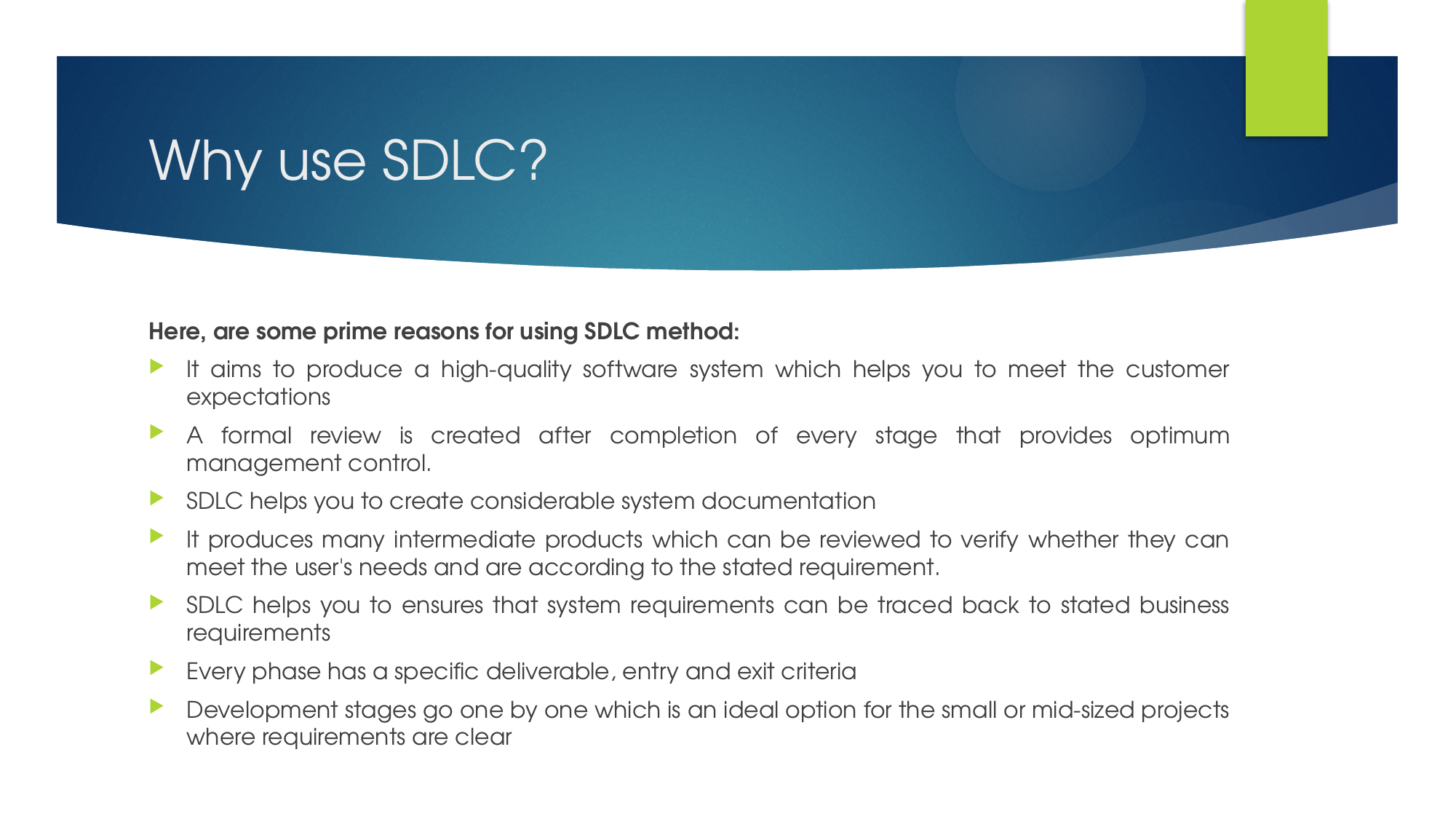

# Why use SDLC?
Here, are some prime reasons for using SDLC method:
It aims to produce a high-quality software system which helps you to meet the customer expectations
A formal review is created after completion of every stage that provides optimum management control.
SDLC helps you to create considerable system documentation
It produces many intermediate products which can be reviewed to verify whether they can meet the user's needs and are according to the stated requirement.
SDLC helps you to ensures that system requirements can be traced back to stated business requirements
Every phase has a specific deliverable, entry and exit criteria
Development stages go one by one which is an ideal option for the small or mid-sized projects where requirements are clear